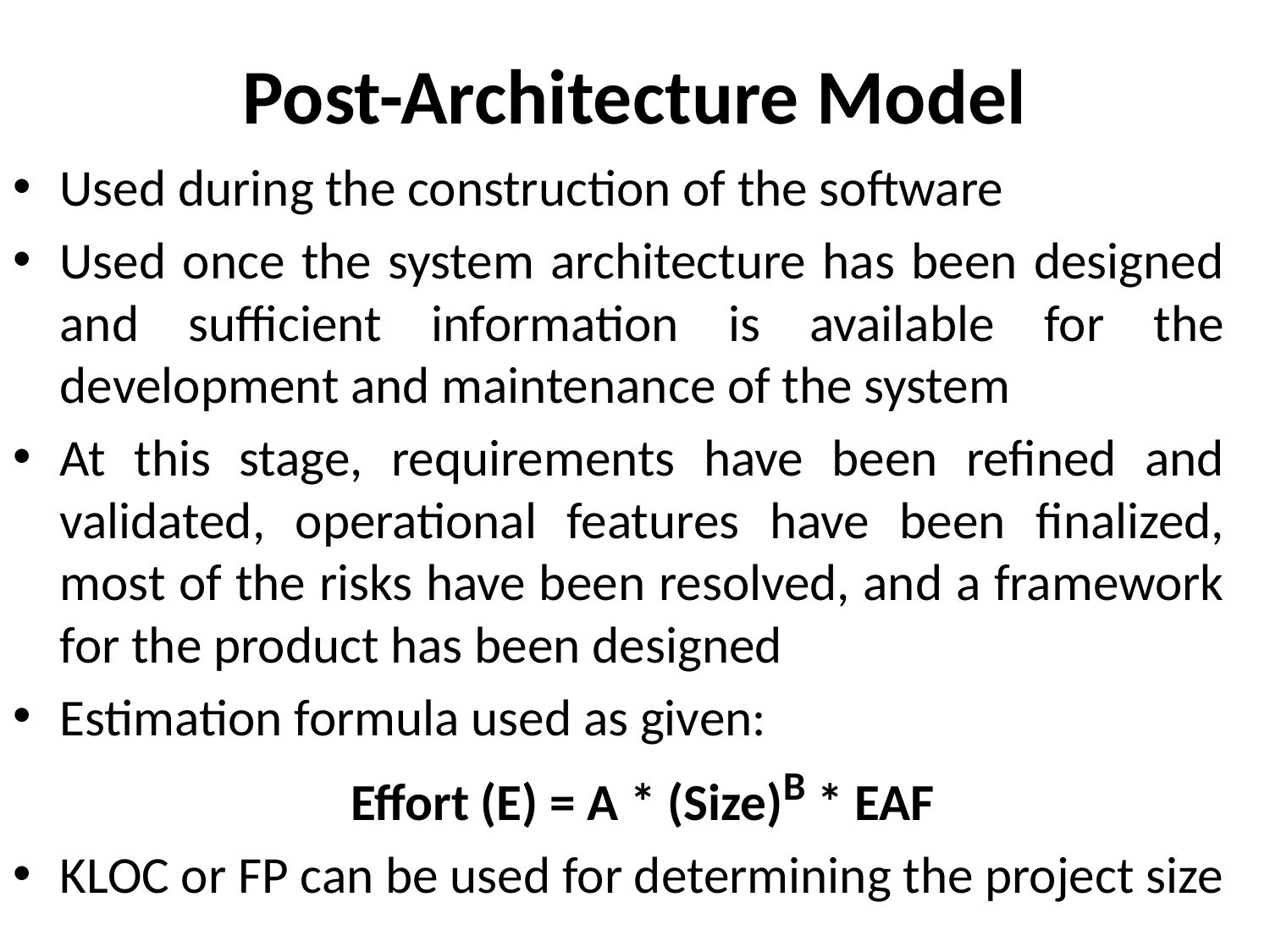

# Post-Architecture Model
Used during the construction of the software
Used once the system architecture has been designed and sufficient information is available for the development and maintenance of the system
At this stage, requirements have been refined and validated, operational features have been finalized, most of the risks have been resolved, and a framework for the product has been designed
Estimation formula used as given:
	Effort (E) = A * (Size)B * EAF
KLOC or FP can be used for determining the project size